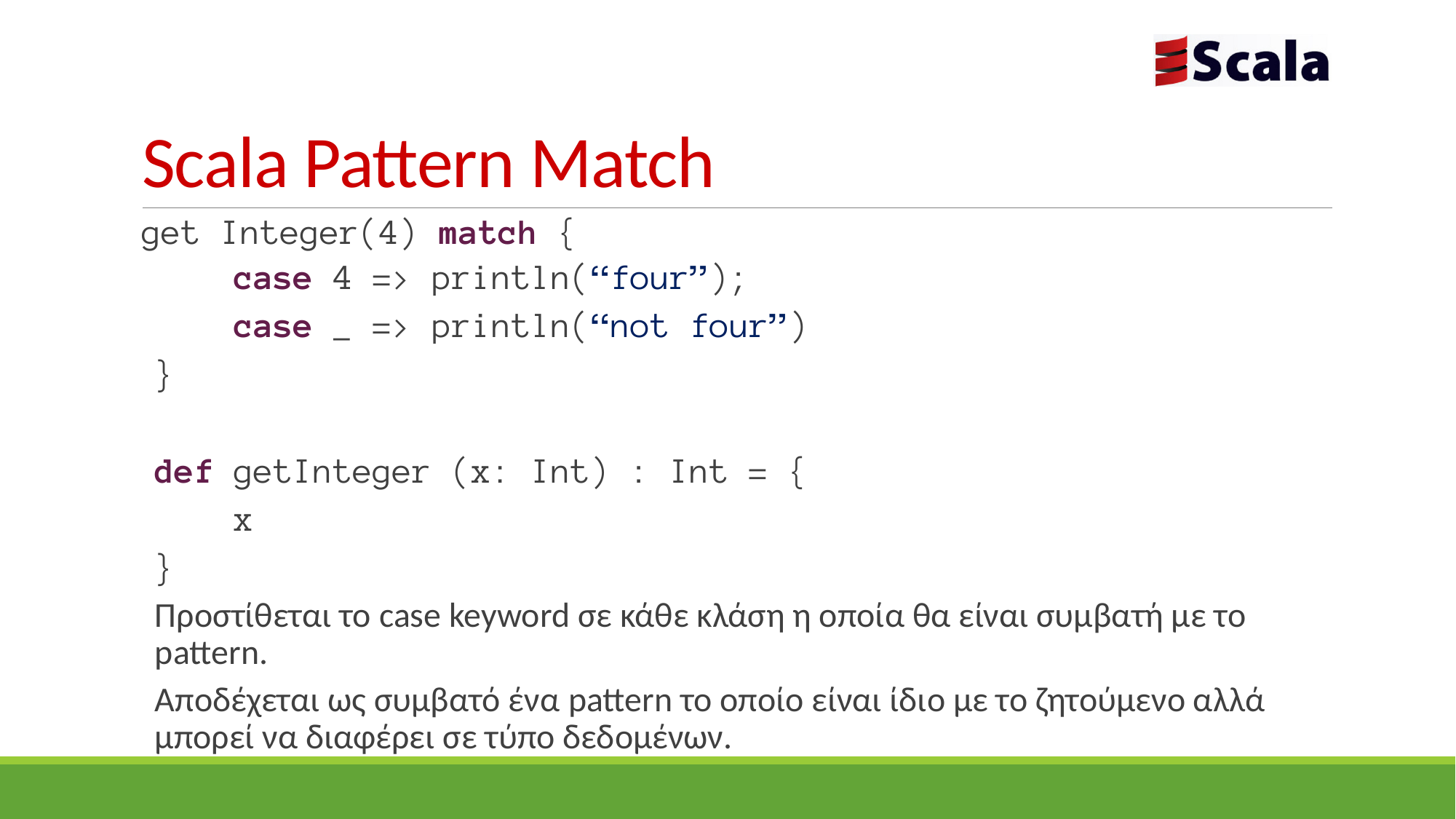

# Scala Pattern Match
get Integer(4) match {
    case 4 => println(“four”);
    case _ => println(“not four”)
}

def getInteger (x: Int) : Int = {
    x
}
Προστίθεται το case keyword σε κάθε κλάση η οποία θα είναι συμβατή με το pattern.
Αποδέχεται ως συμβατό ένα pattern το οποίο είναι ίδιο με το ζητούμενο αλλά μπορεί να διαφέρει σε τύπο δεδομένων.